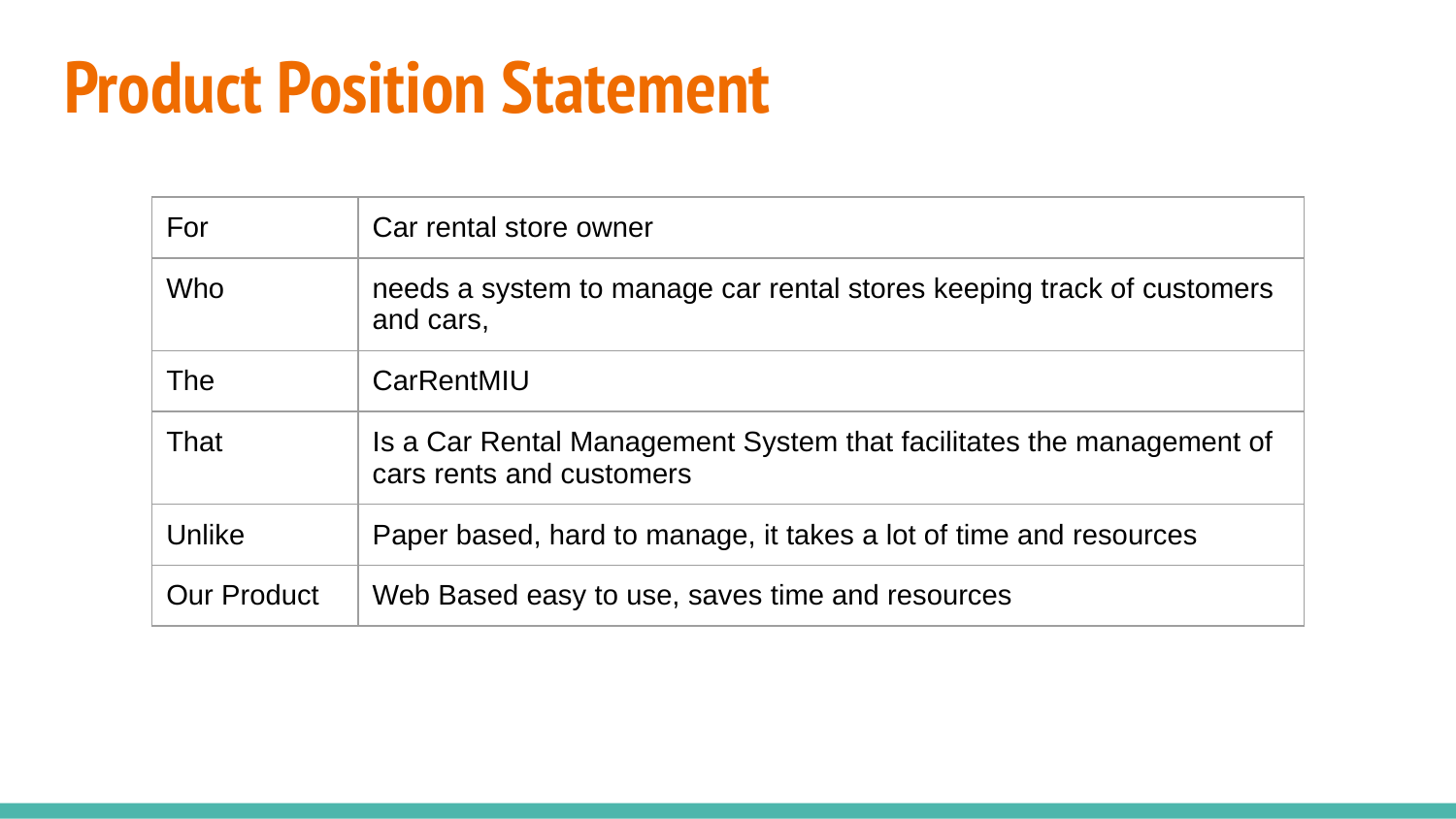

# Product Position Statement

| For | Car rental store owner |
| --- | --- |
| Who | needs a system to manage car rental stores keeping track of customers and cars, |
| The | CarRentMIU |
| That | Is a Car Rental Management System that facilitates the management of cars rents and customers |
| Unlike | Paper based, hard to manage, it takes a lot of time and resources |
| Our Product | Web Based easy to use, saves time and resources |